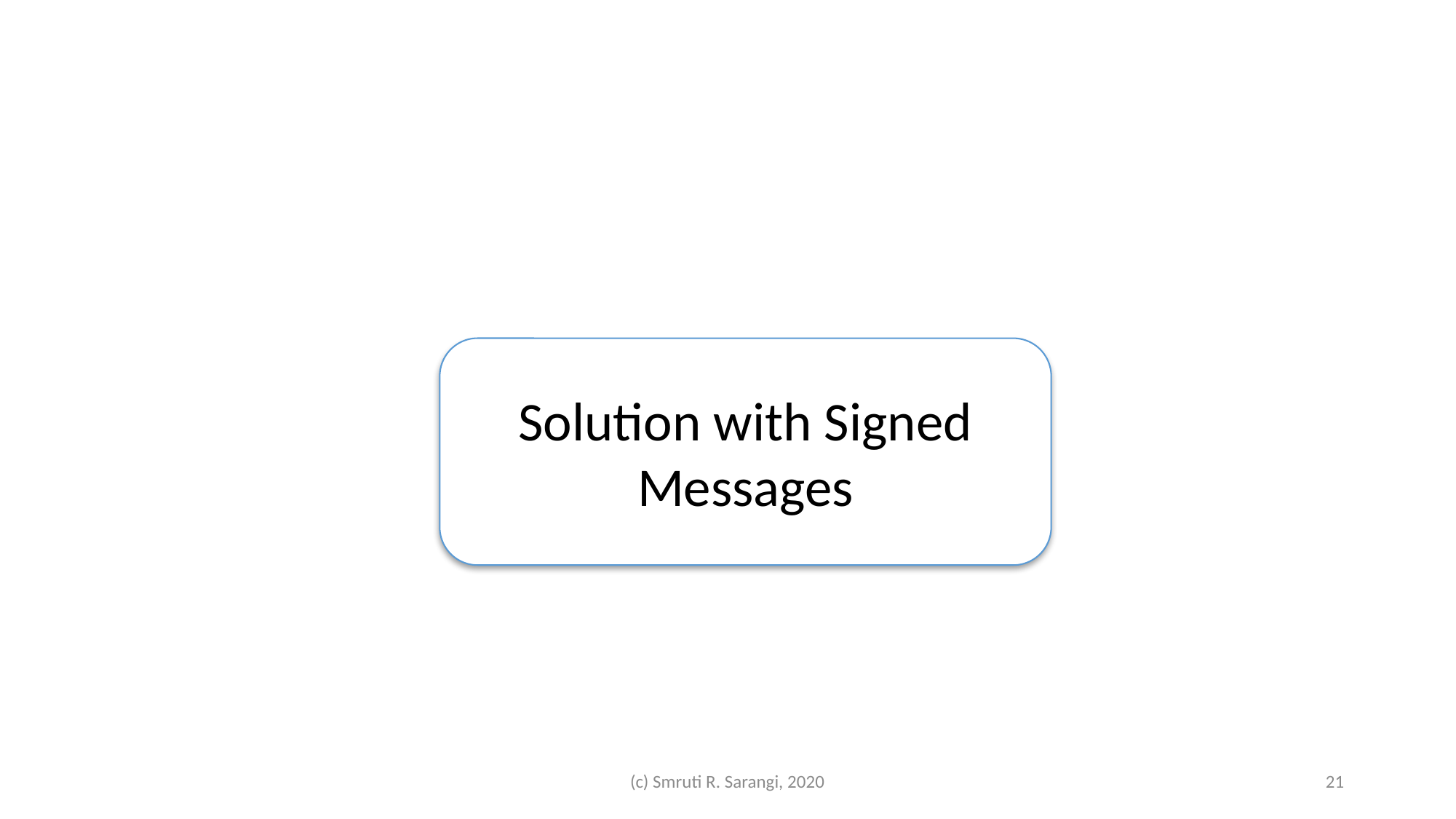

#

Solution with Signed Messages
(c) Smruti R. Sarangi, 2020
21